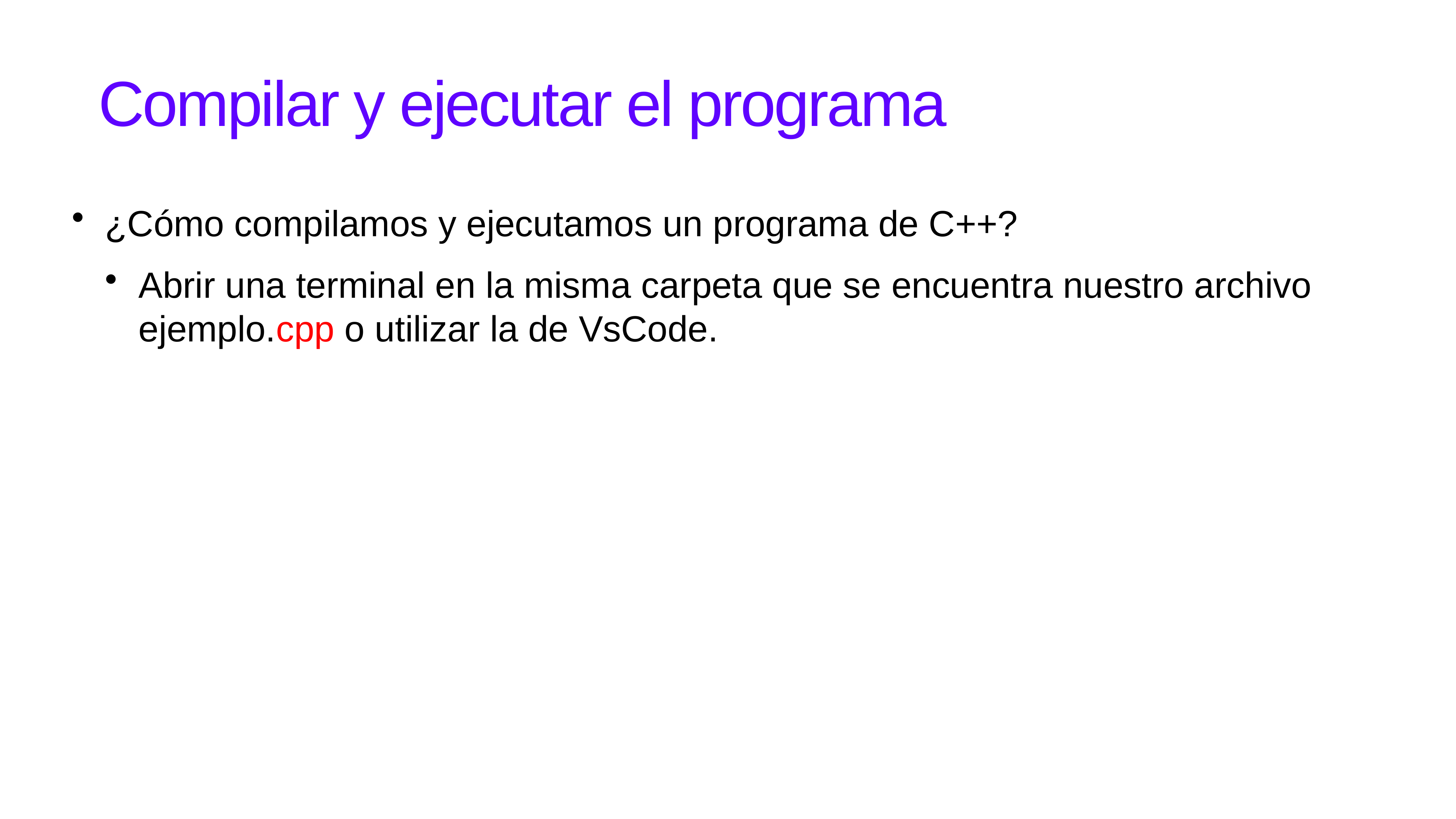

# Compilar y ejecutar el programa
¿Cómo compilamos y ejecutamos un programa de C++?
Abrir una terminal en la misma carpeta que se encuentra nuestro archivo ejemplo.cpp o utilizar la de VsCode.